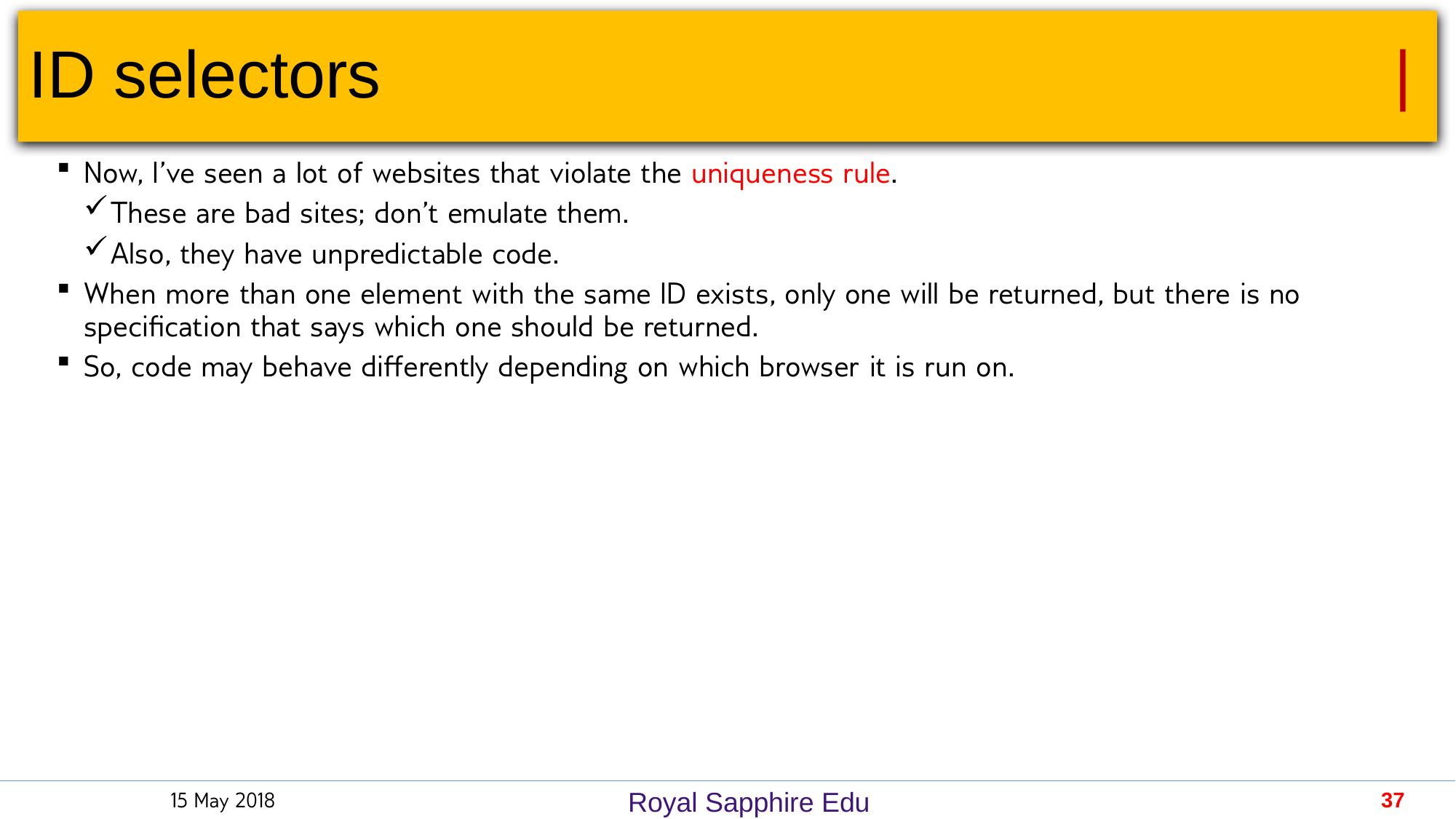

# ID selectors									   |
Now, I’ve seen a lot of websites that violate the uniqueness rule.
These are bad sites; don’t emulate them.
Also, they have unpredictable code.
When more than one element with the same ID exists, only one will be returned, but there is no specification that says which one should be returned.
So, code may behave differently depending on which browser it is run on.
15 May 2018
37